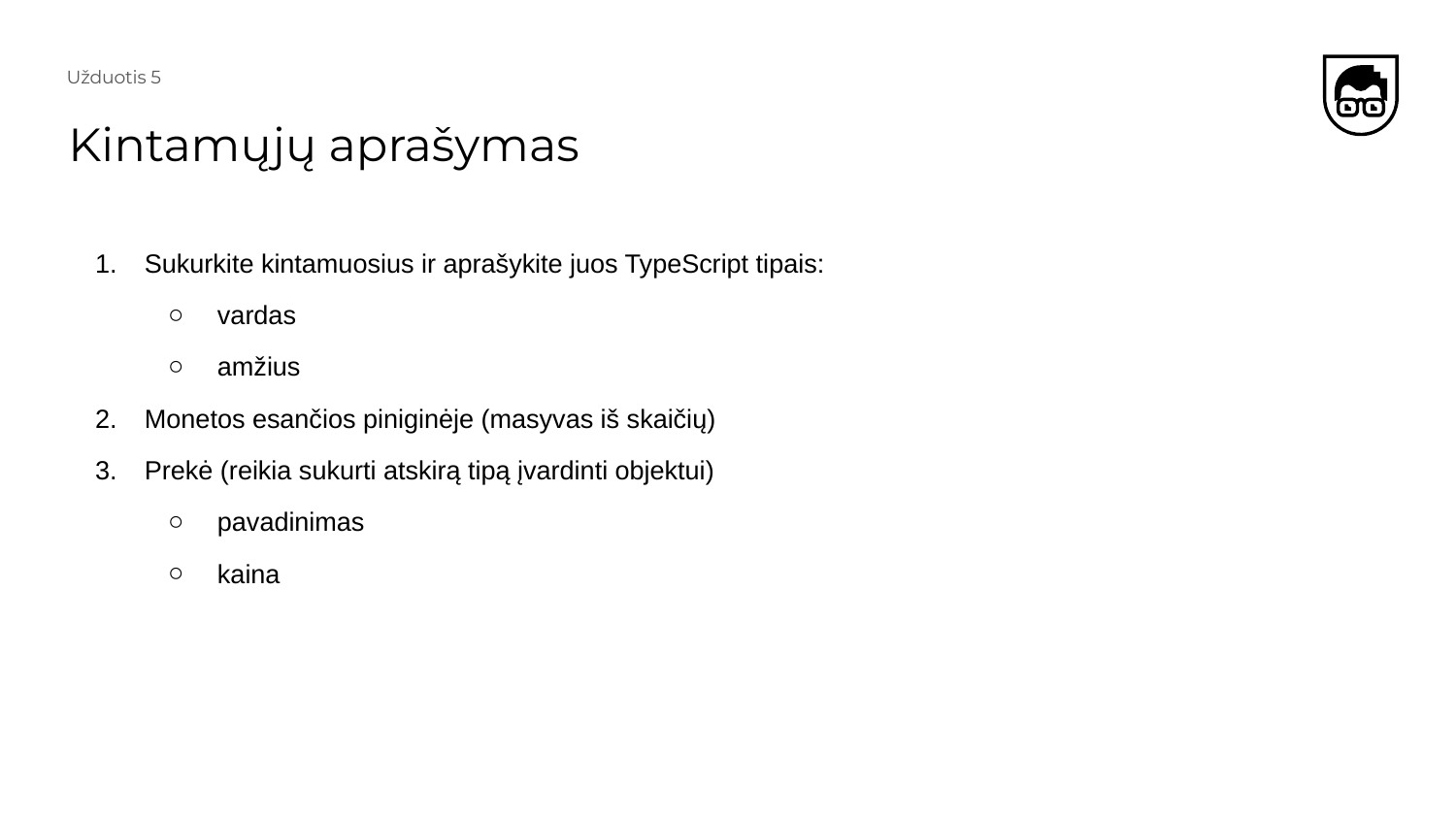

Užduotis 5
# Kintamųjų aprašymas
Sukurkite kintamuosius ir aprašykite juos TypeScript tipais:
vardas
amžius
Monetos esančios piniginėje (masyvas iš skaičių)
Prekė (reikia sukurti atskirą tipą įvardinti objektui)
pavadinimas
kaina